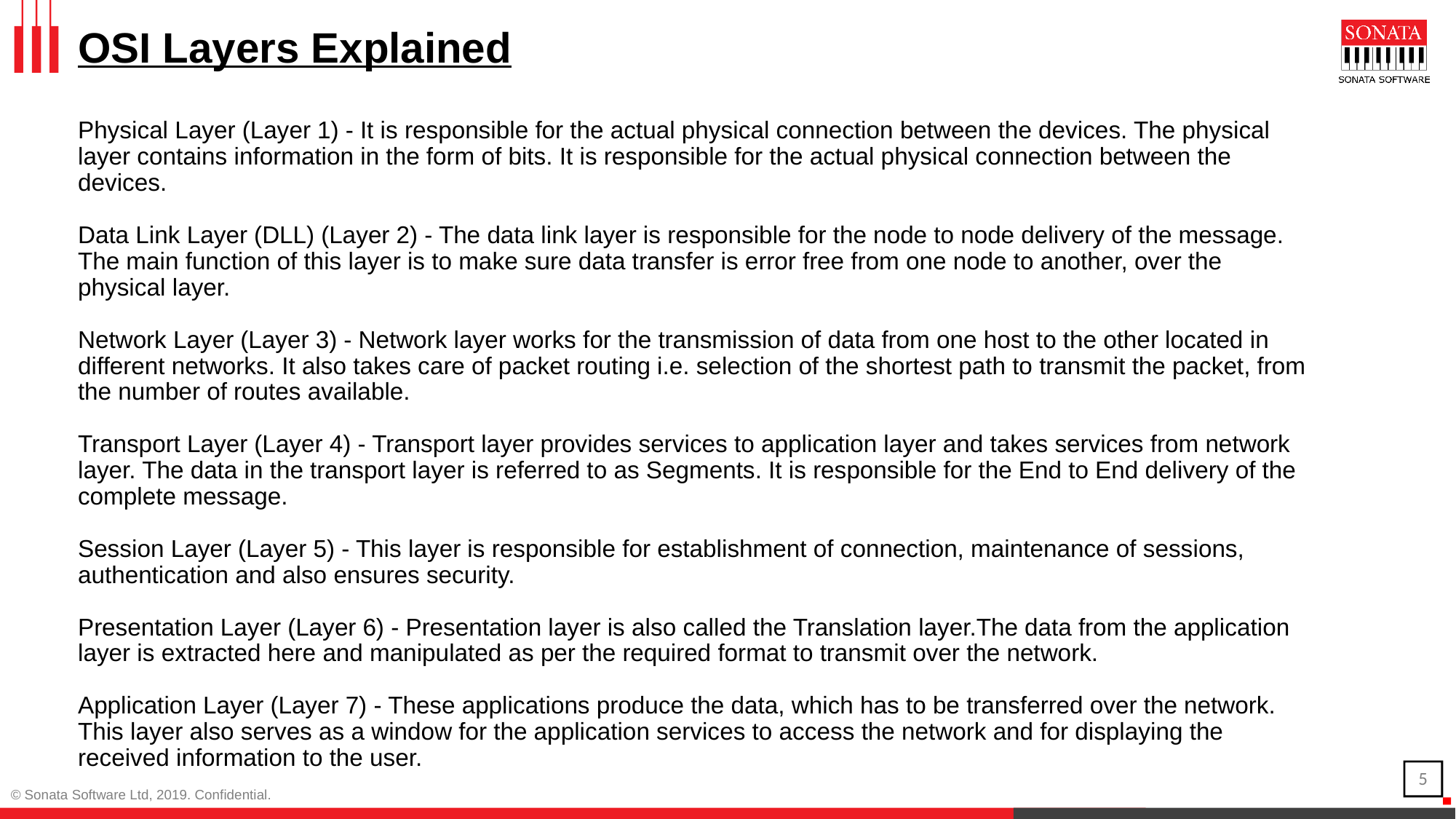

# OSI Layers Explained Physical Layer (Layer 1) - It is responsible for the actual physical connection between the devices. The physical layer contains information in the form of bits. It is responsible for the actual physical connection between the devices. Data Link Layer (DLL) (Layer 2) - The data link layer is responsible for the node to node delivery of the message. The main function of this layer is to make sure data transfer is error free from one node to another, over the physical layer. Network Layer (Layer 3) - Network layer works for the transmission of data from one host to the other located in different networks. It also takes care of packet routing i.e. selection of the shortest path to transmit the packet, from the number of routes available. Transport Layer (Layer 4) - Transport layer provides services to application layer and takes services from network layer. The data in the transport layer is referred to as Segments. It is responsible for the End to End delivery of the complete message. Session Layer (Layer 5) - This layer is responsible for establishment of connection, maintenance of sessions, authentication and also ensures security. Presentation Layer (Layer 6) - Presentation layer is also called the Translation layer.The data from the application layer is extracted here and manipulated as per the required format to transmit over the network. Application Layer (Layer 7) - These applications produce the data, which has to be transferred over the network. This layer also serves as a window for the application services to access the network and for displaying the received information to the user.